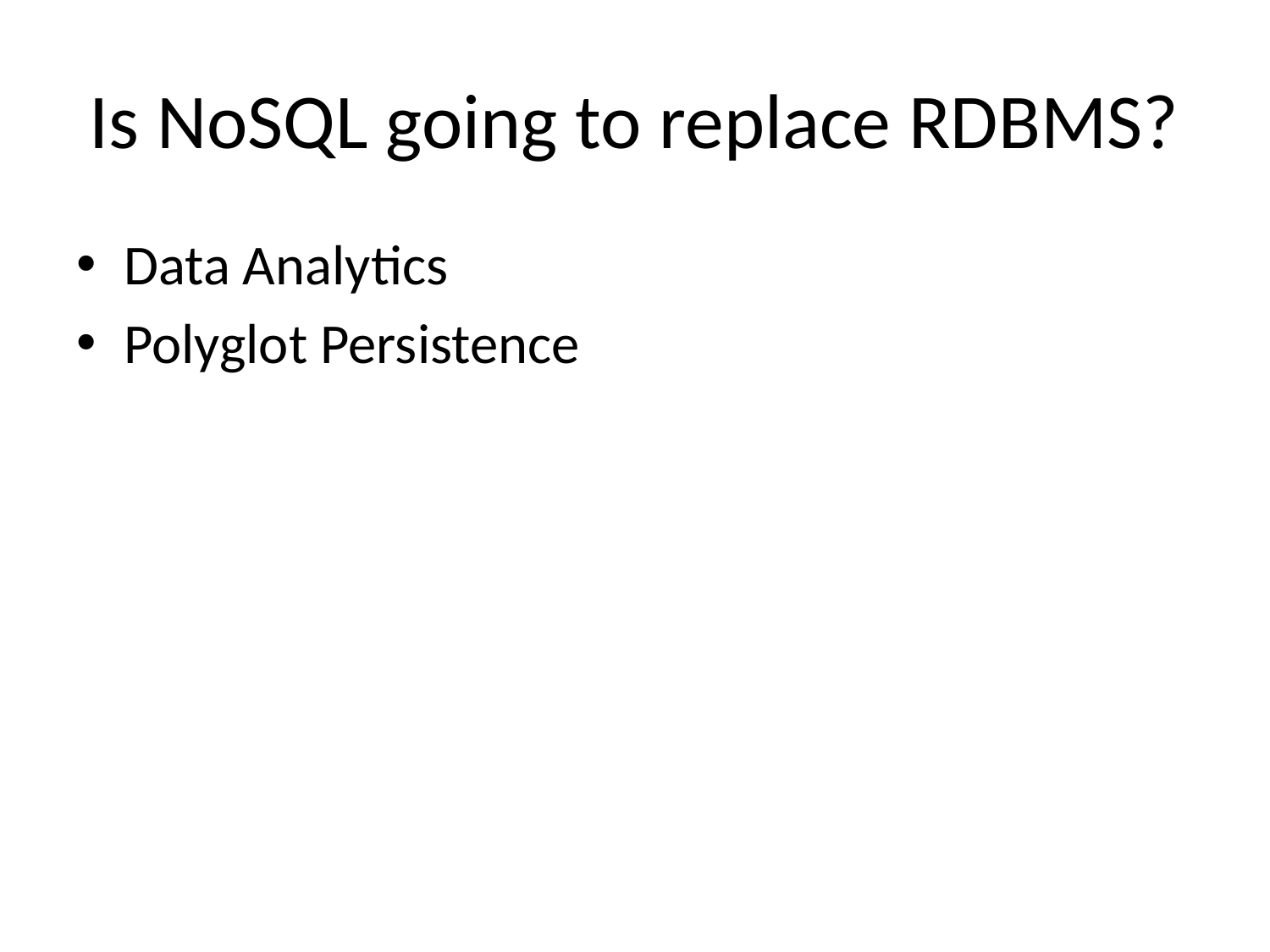

# Is NoSQL going to replace RDBMS?
Data Analytics
Polyglot Persistence